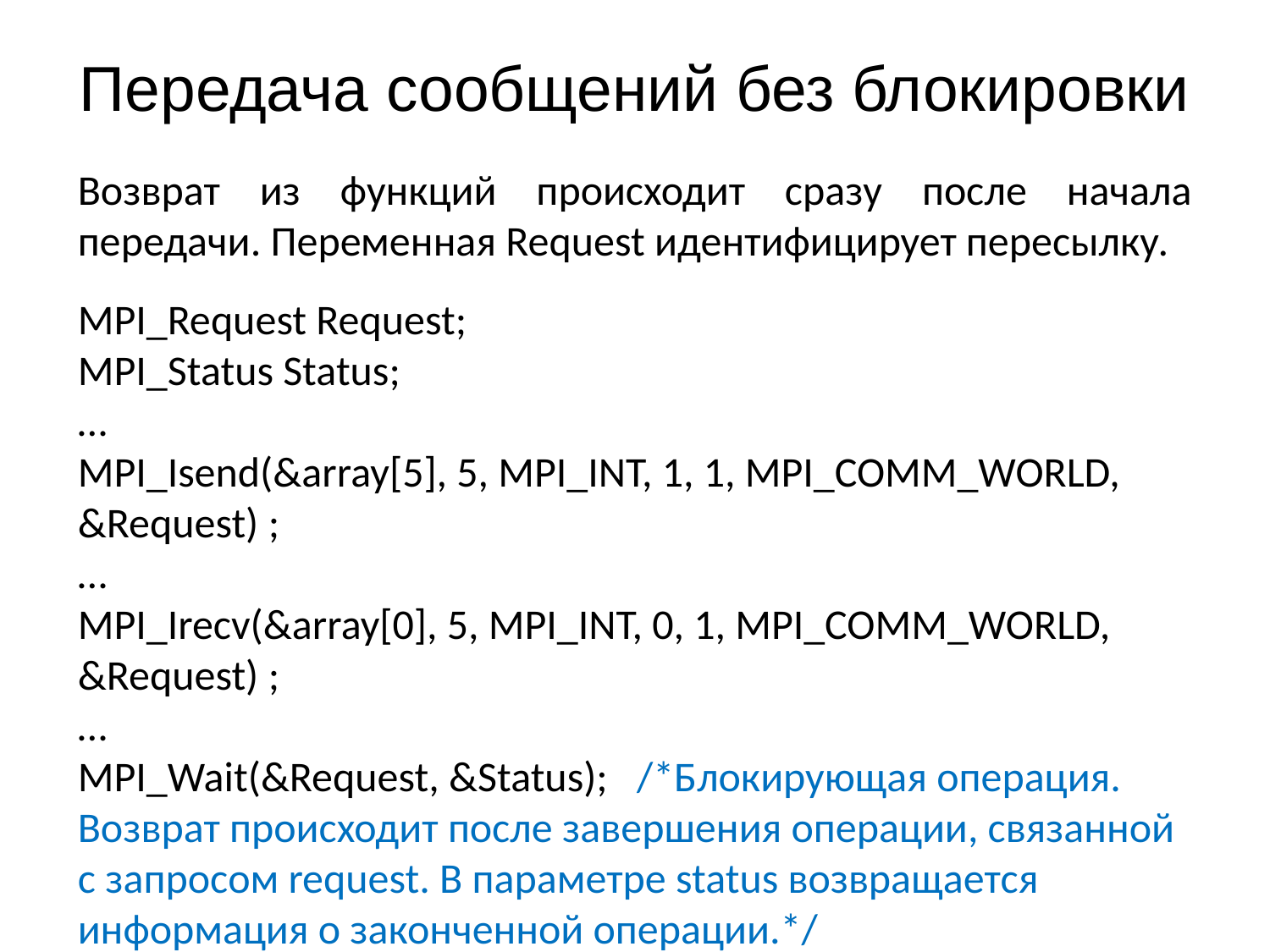

# Передача сообщений без блокировки
Возврат из функций происходит сразу после начала передачи. Переменная Request идентифицирует пересылку.
MPI_Request Request;
MPI_Status Status;
…
MPI_Isend(&array[5], 5, MPI_INT, 1, 1, MPI_COMM_WORLD, &Request) ;
…
MPI_Irecv(&array[0], 5, MPI_INT, 0, 1, MPI_COMM_WORLD, &Request) ;
…
MPI_Wait(&Request, &Status);   /*Блокирующая операция. Возврат происходит после завершения операции, связанной с запросом request. В параметре status возвращается информация о законченной операции.*/